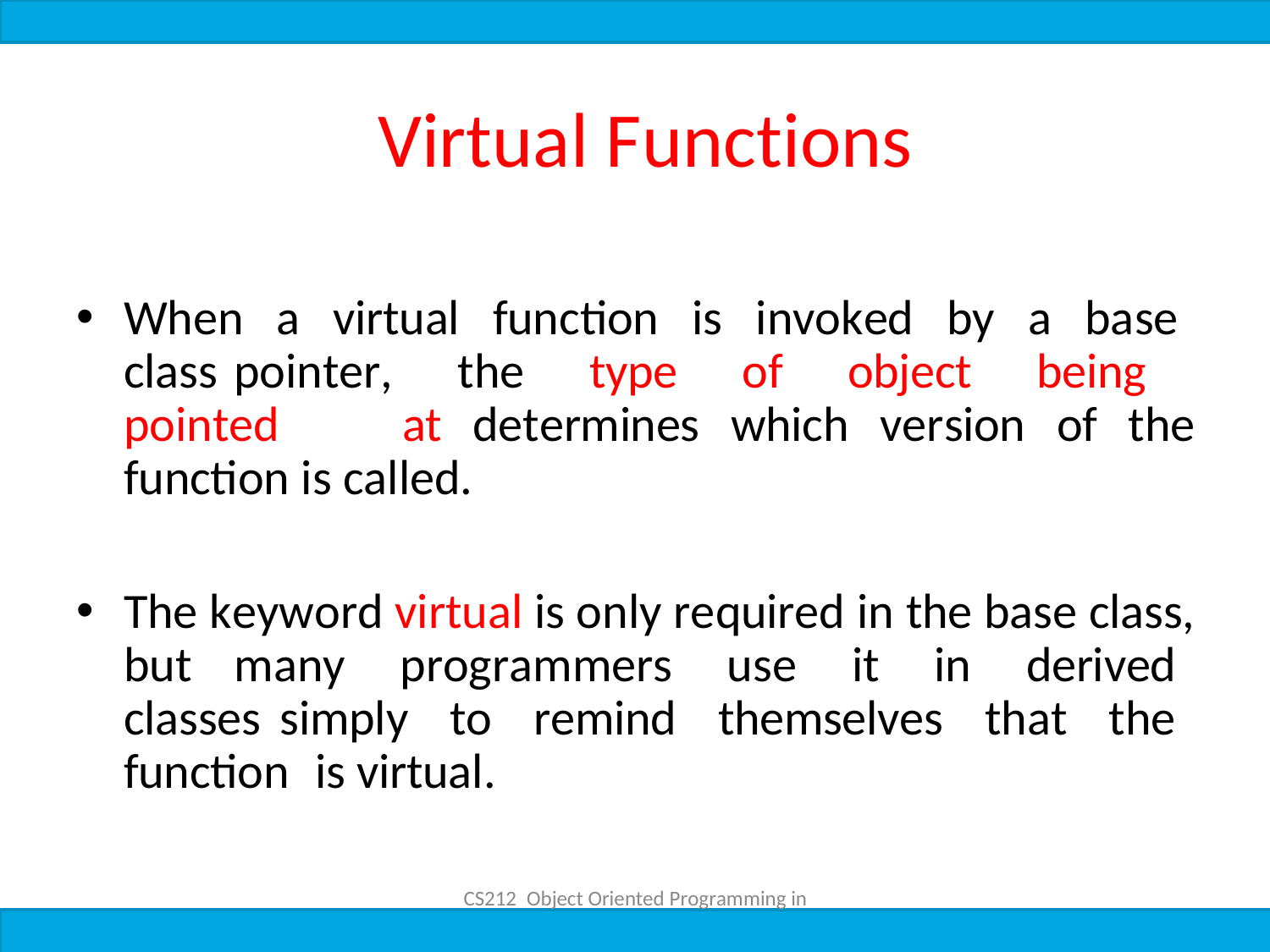

# Virtual Functions
When  a  virtual  function  is  invoked  by  a  base  class pointer,    the    type    of    object    being    pointed    at determines which version of the function is called.

The keyword virtual is only required in the base class, but  many   programmers   use   it   in   derived  classes simply  to  remind  themselves  that  the  function  is virtual.
CS212  Object Oriented Programming in
C++ 	21